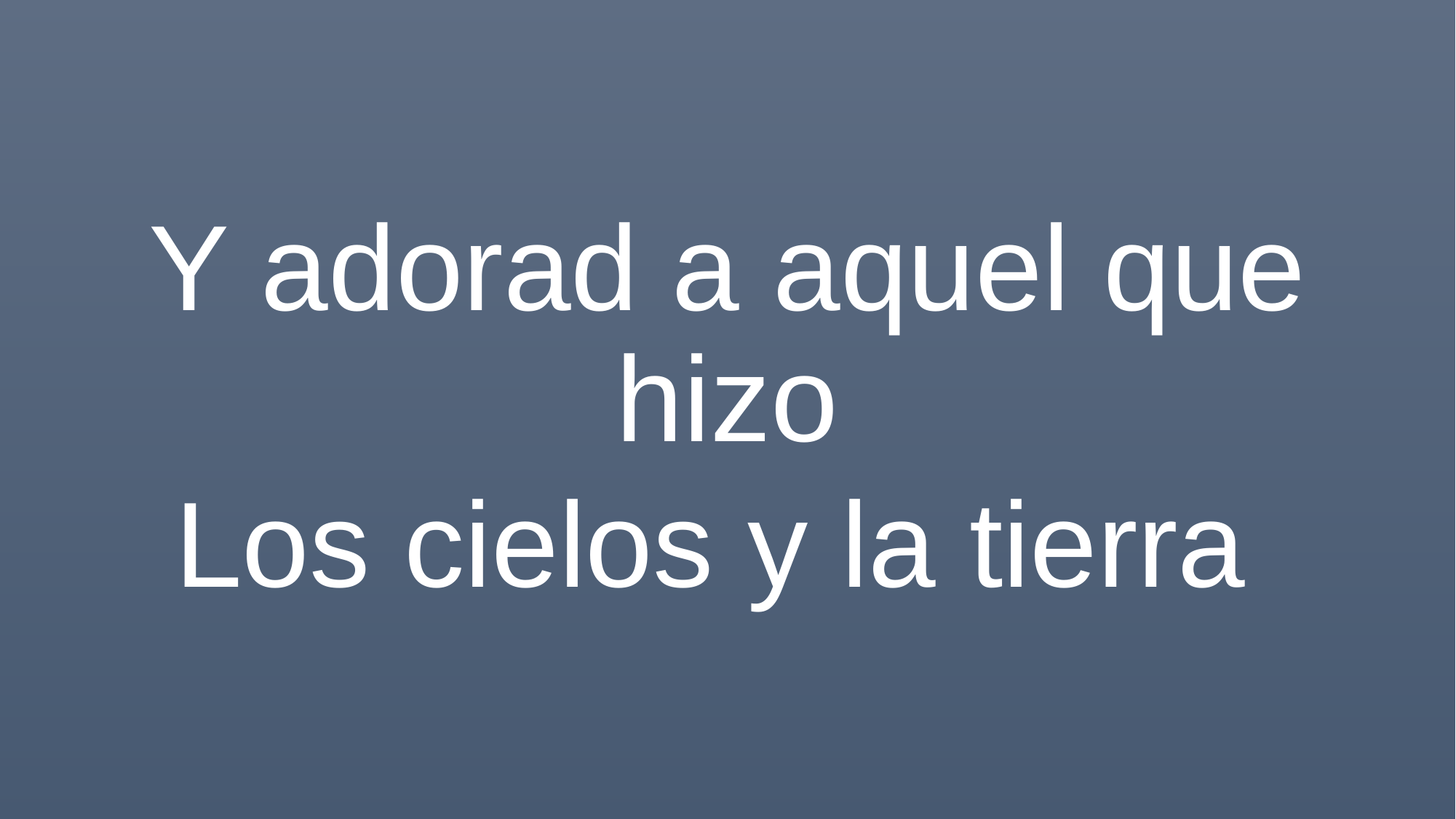

Y adorad a aquel que hizo
Los cielos y la tierra